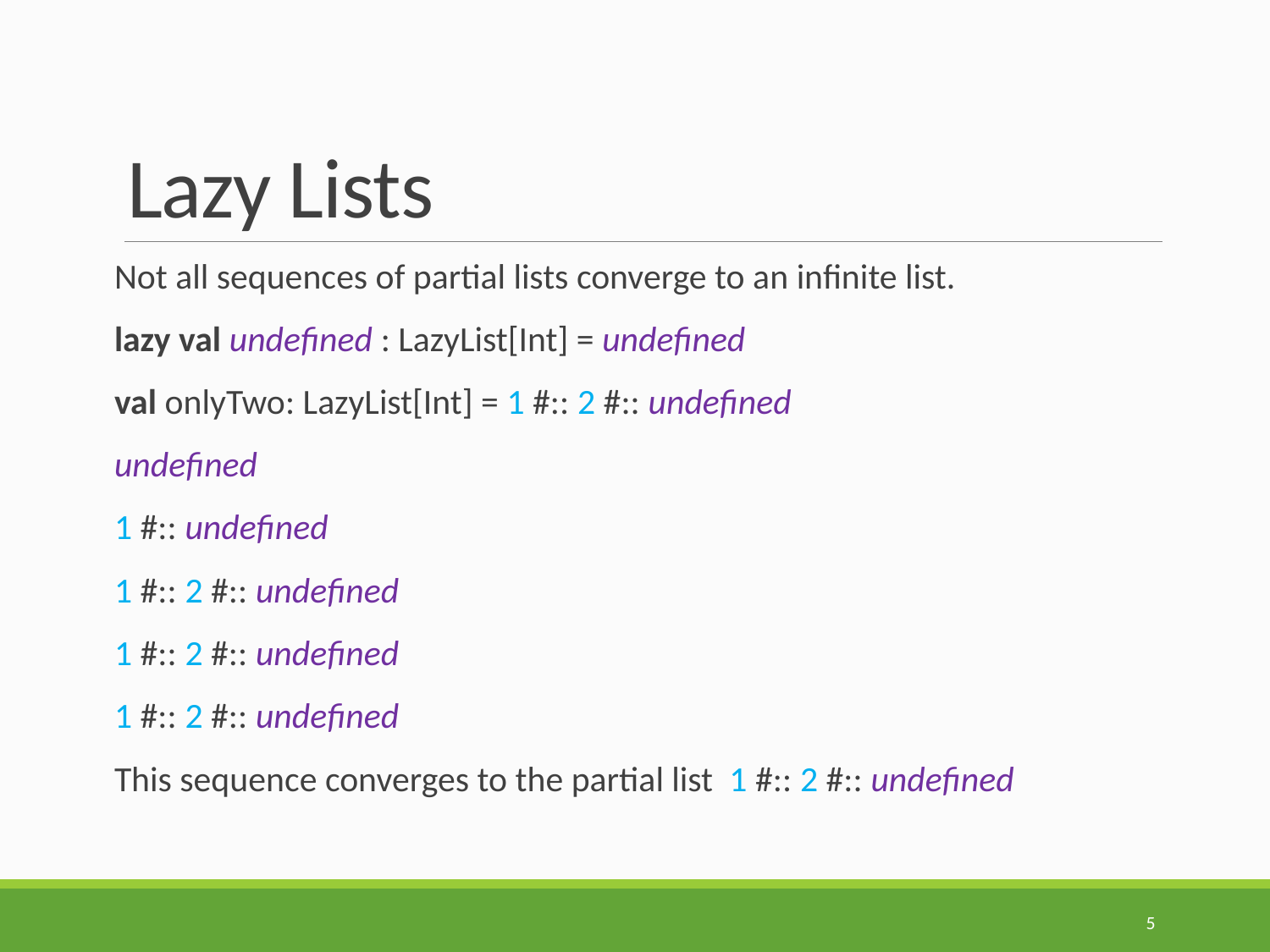

# Lazy Lists
Not all sequences of partial lists converge to an infinite list.
lazy val undefined : LazyList[Int] = undefined
val onlyTwo: LazyList[Int] = 1 #:: 2 #:: undefined
undefined
1 #:: undefined
1 #:: 2 #:: undefined
1 #:: 2 #:: undefined
1 #:: 2 #:: undefined
This sequence converges to the partial list  1 #:: 2 #:: undefined

5